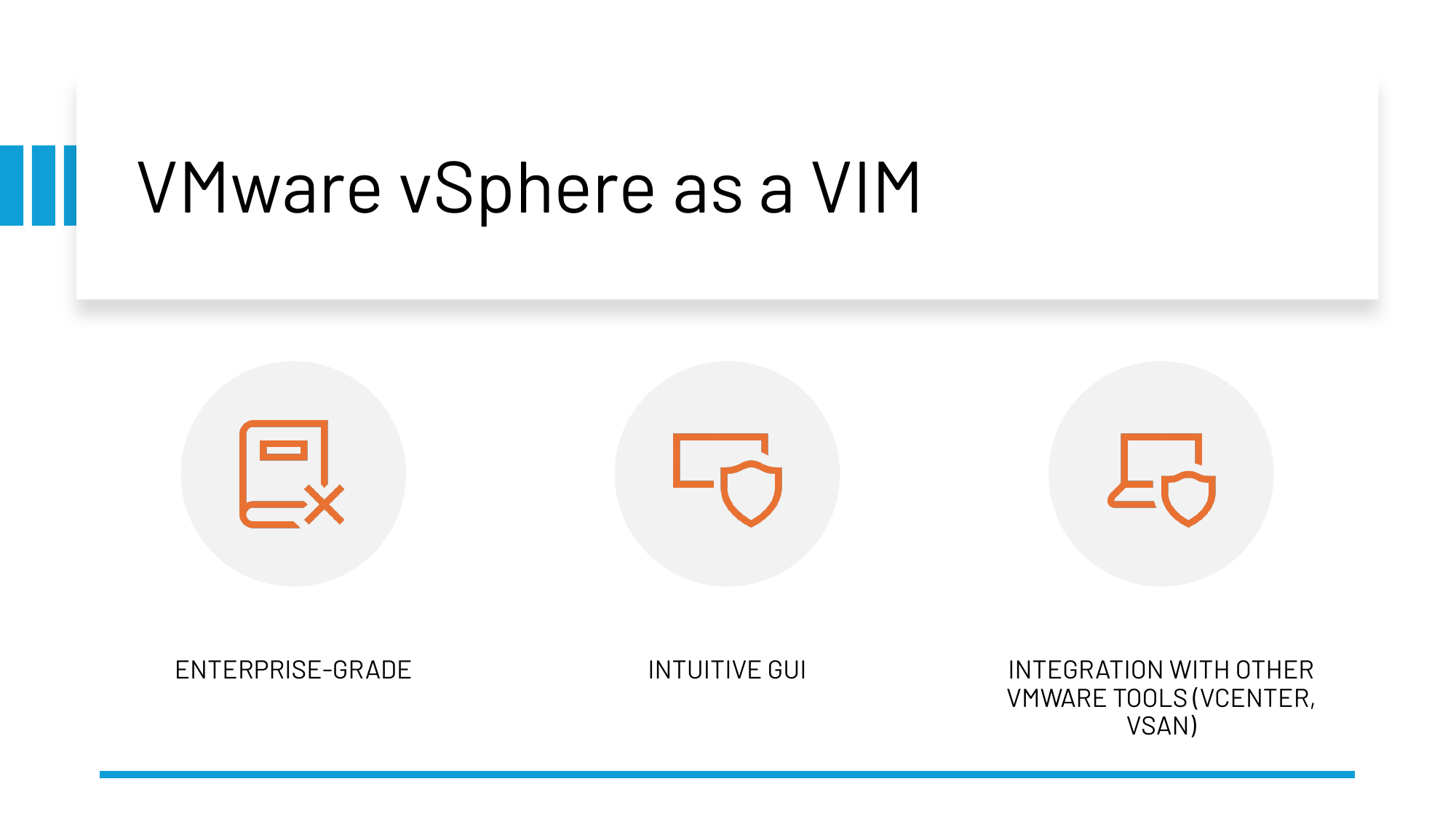

# VMware vSphere as a VIM

Enterprise-grade
Intuitive GUI
Integration with other VMware tools (vCenter, vSAN)